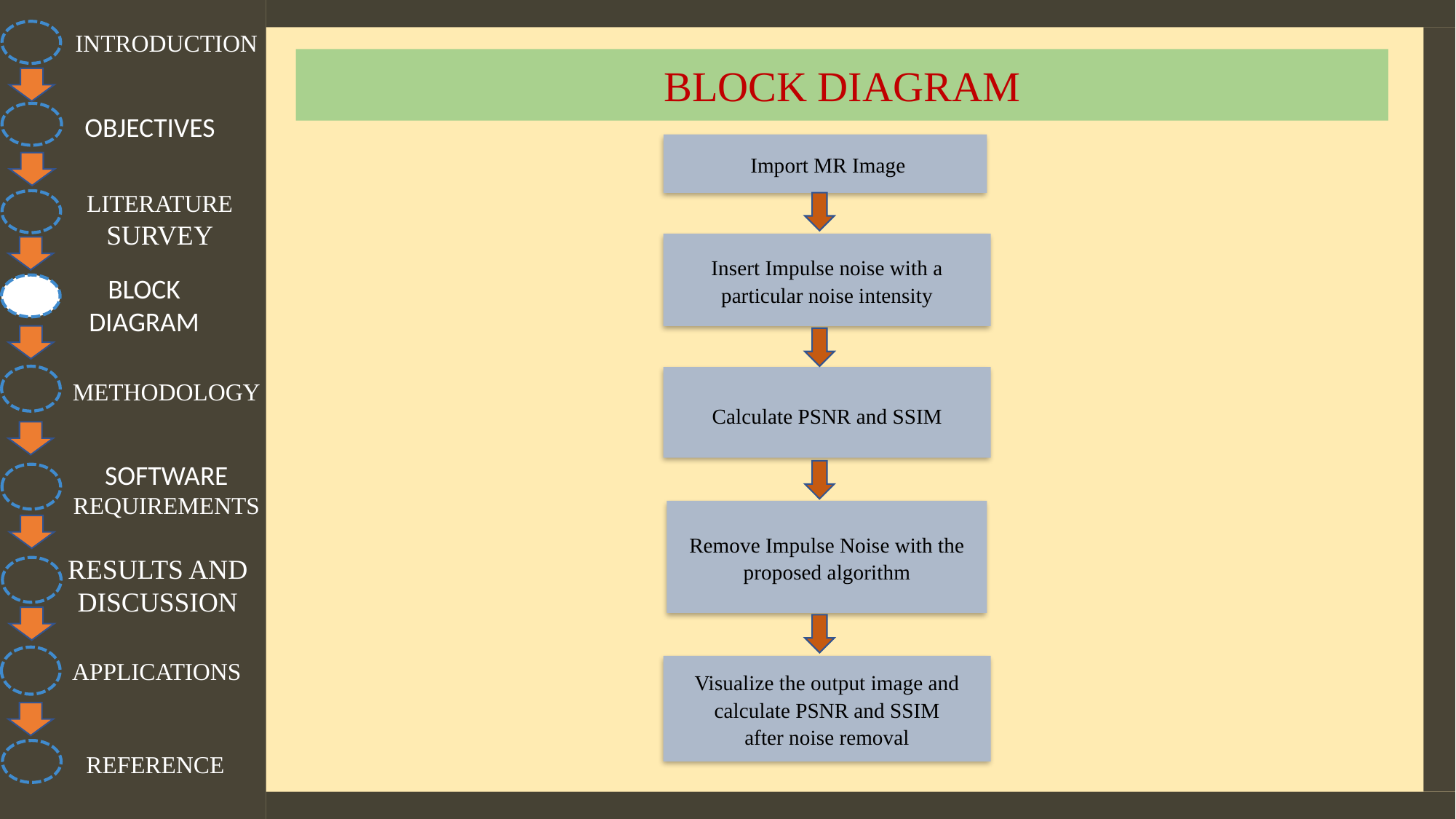

INTRODUCTION

BLOCK DIAGRAM

OBJECTIVES

 Import MR Image
Insert Impulse noise with a particular noise intensity

Calculate PSNR and SSIM

Remove Impulse Noise with the proposed algorithm
Visualize the output image and calculate PSNR and SSIM
after noise removal

LITERATURE SURVEY

BLOCK DIAGRAM

METHODOLOGY

SOFTWARE REQUIREMENTS

RESULTS AND DISCUSSION

APPLICATIONS

REFERENCE